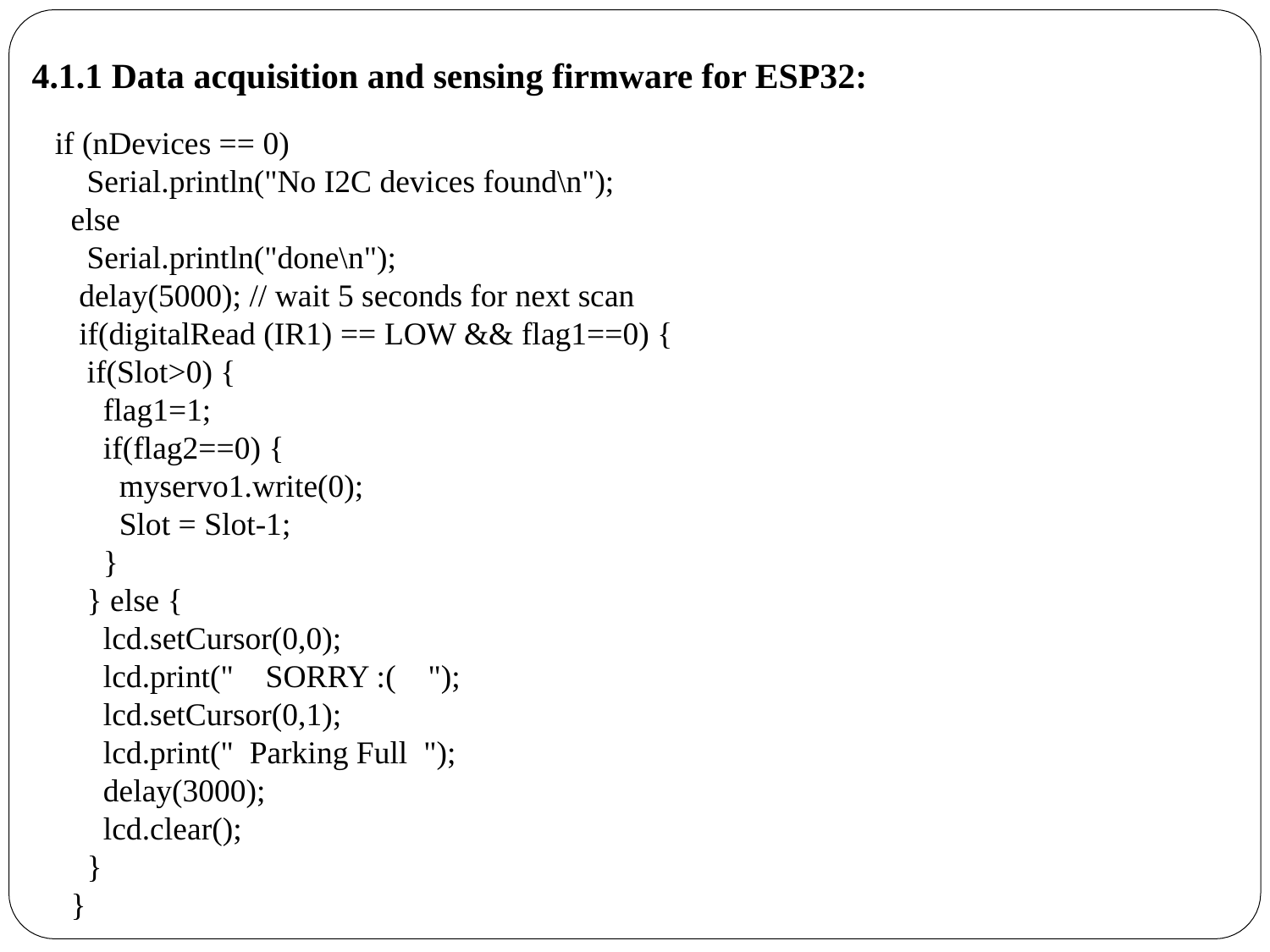

# 4.1.1 Data acquisition and sensing firmware for ESP32:
if (nDevices == 0)
    Serial.println("No I2C devices found\n");
  else
    Serial.println("done\n");
   delay(5000); // wait 5 seconds for next scan
   if(digitalRead (IR1) == LOW && flag1==0) {
    if(Slot>0) {
      flag1=1;
      if(flag2==0) {
        myservo1.write(0);
        Slot = Slot-1;
      }
    } else {
      lcd.setCursor(0,0);
      lcd.print("    SORRY :(    ");
      lcd.setCursor(0,1);
      lcd.print("  Parking Full  ");
      delay(3000);
      lcd.clear();
    }
  }